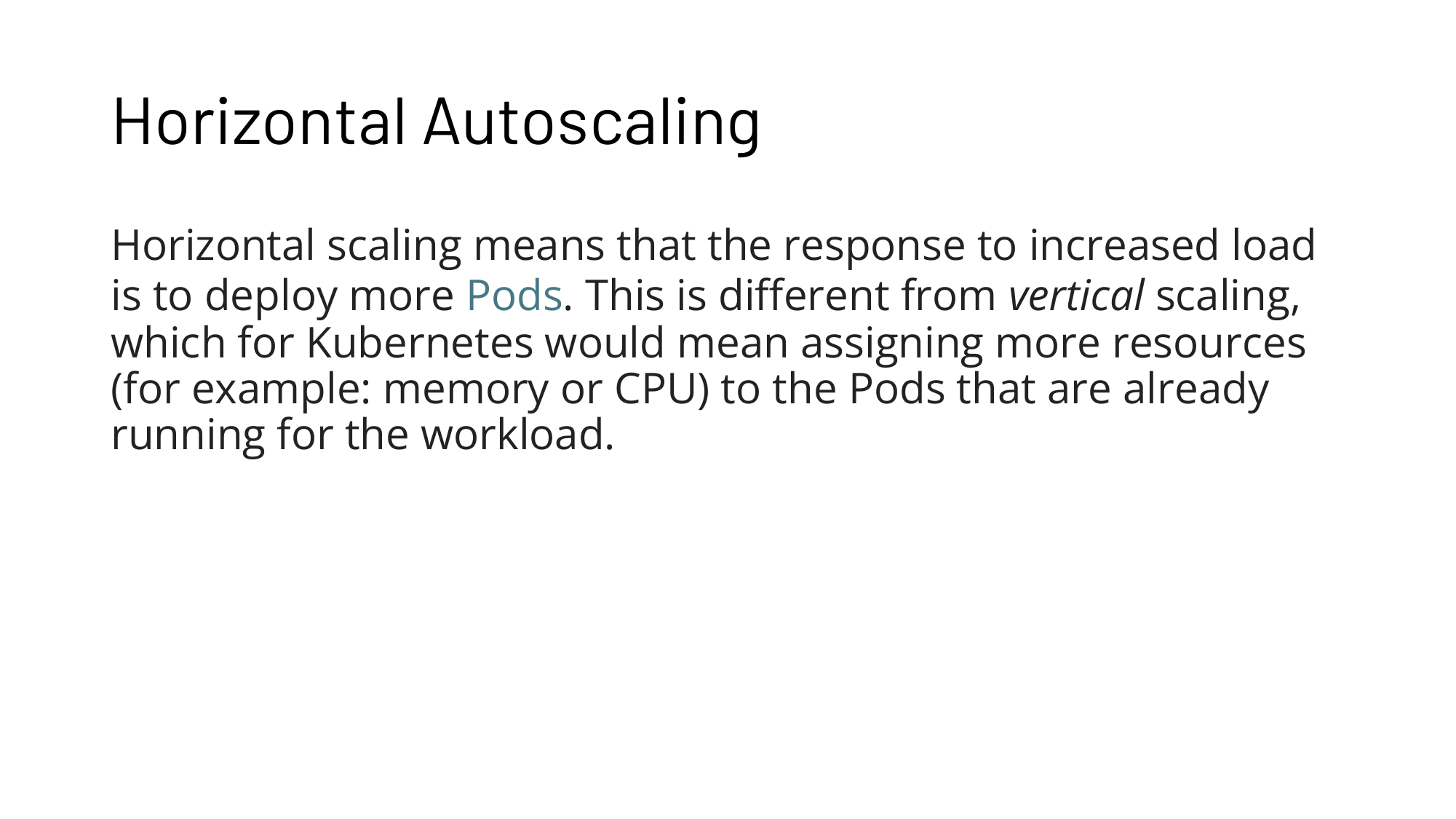

# Horizontal Autoscaling
Horizontal scaling means that the response to increased load is to deploy more Pods. This is different from vertical scaling, which for Kubernetes would mean assigning more resources (for example: memory or CPU) to the Pods that are already running for the workload.